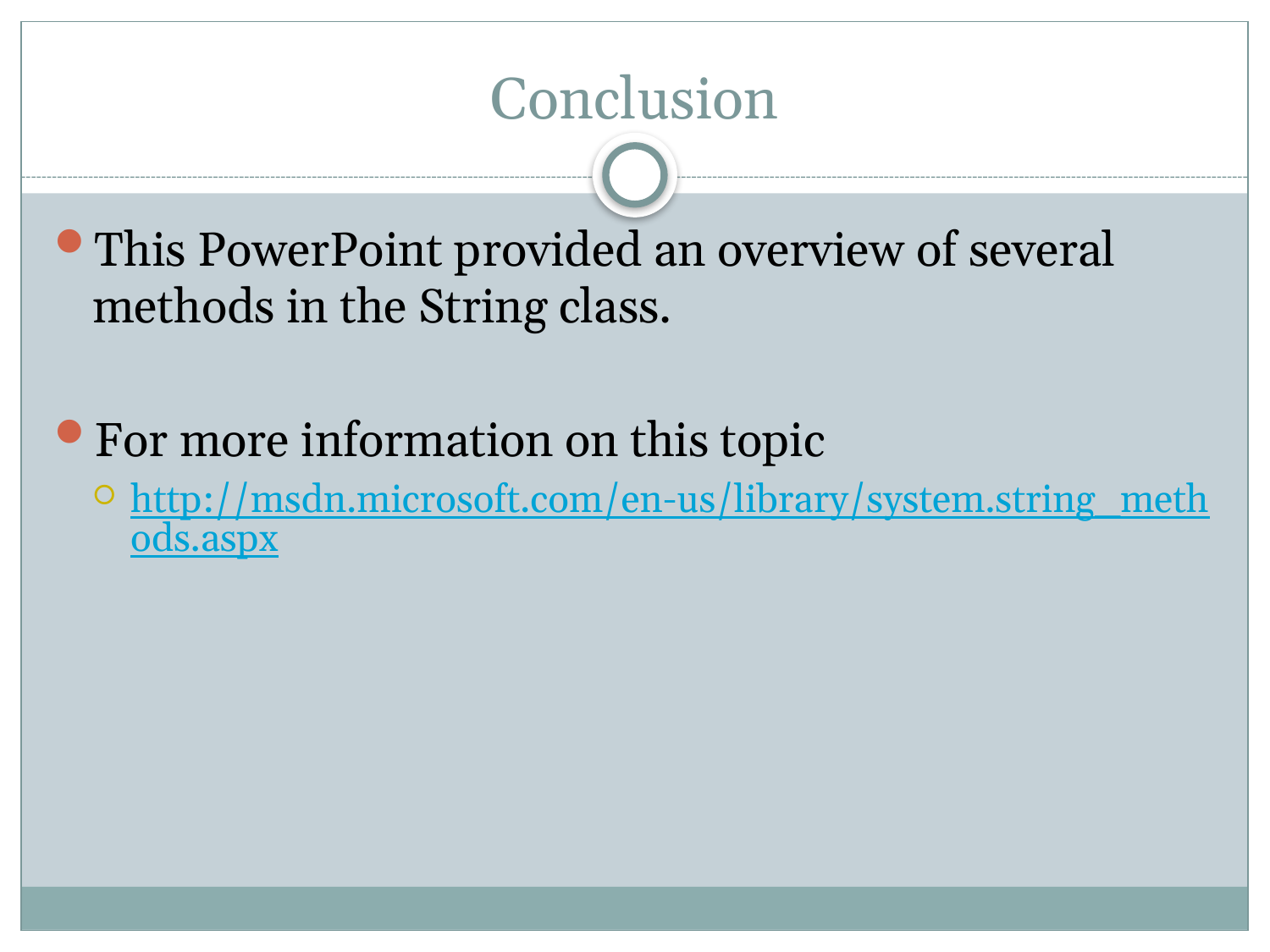

# Conclusion
This PowerPoint provided an overview of several methods in the String class.

For more information on this topic
http://msdn.microsoft.com/en-us/library/system.string_methods.aspx